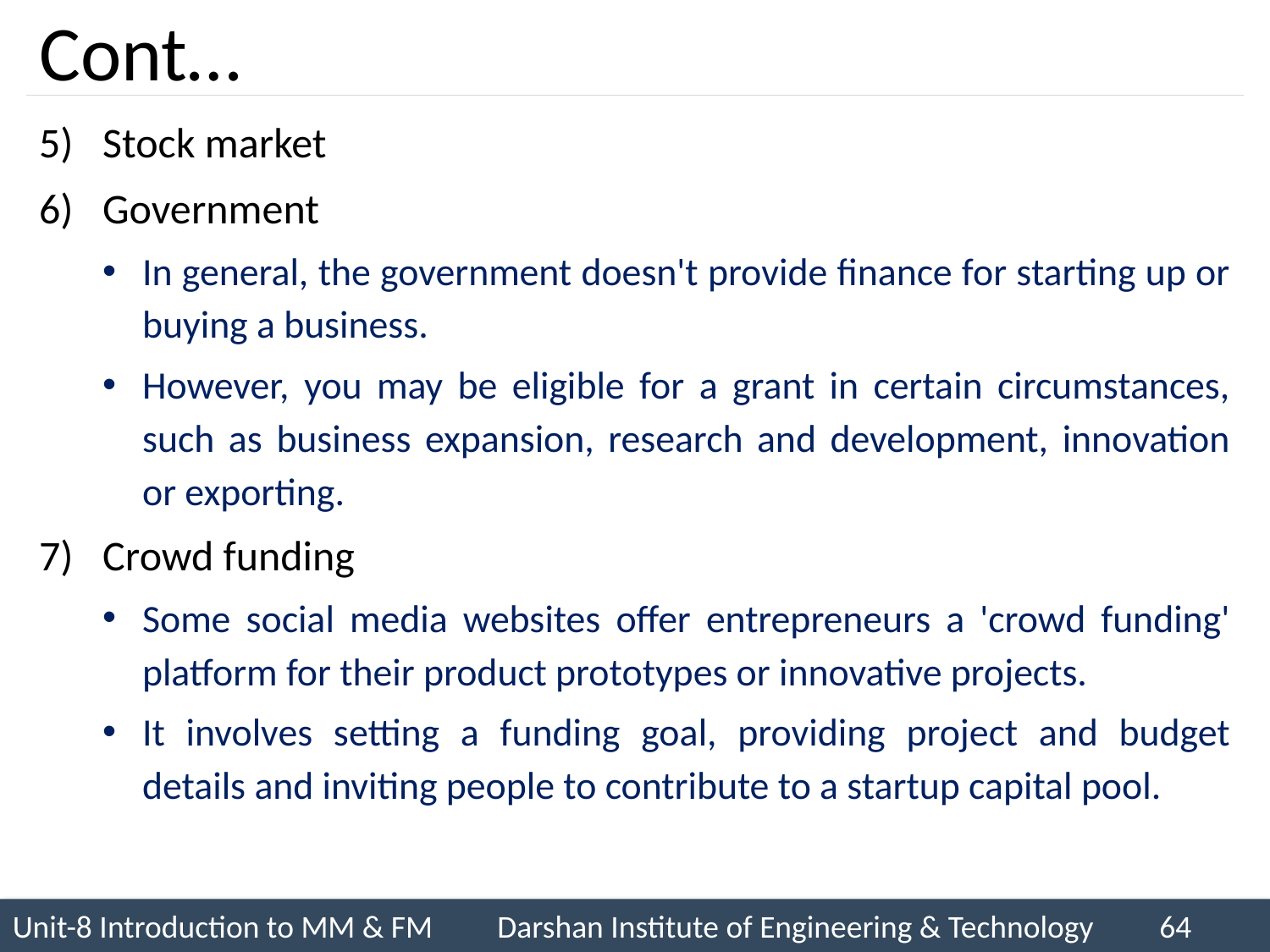

# Cont…
Stock market
Government
In general, the government doesn't provide finance for starting up or buying a business.
However, you may be eligible for a grant in certain circumstances, such as business expansion, research and development, innovation or exporting.
Crowd funding
Some social media websites offer entrepreneurs a 'crowd funding' platform for their product prototypes or innovative projects.
It involves setting a funding goal, providing project and budget details and inviting people to contribute to a startup capital pool.